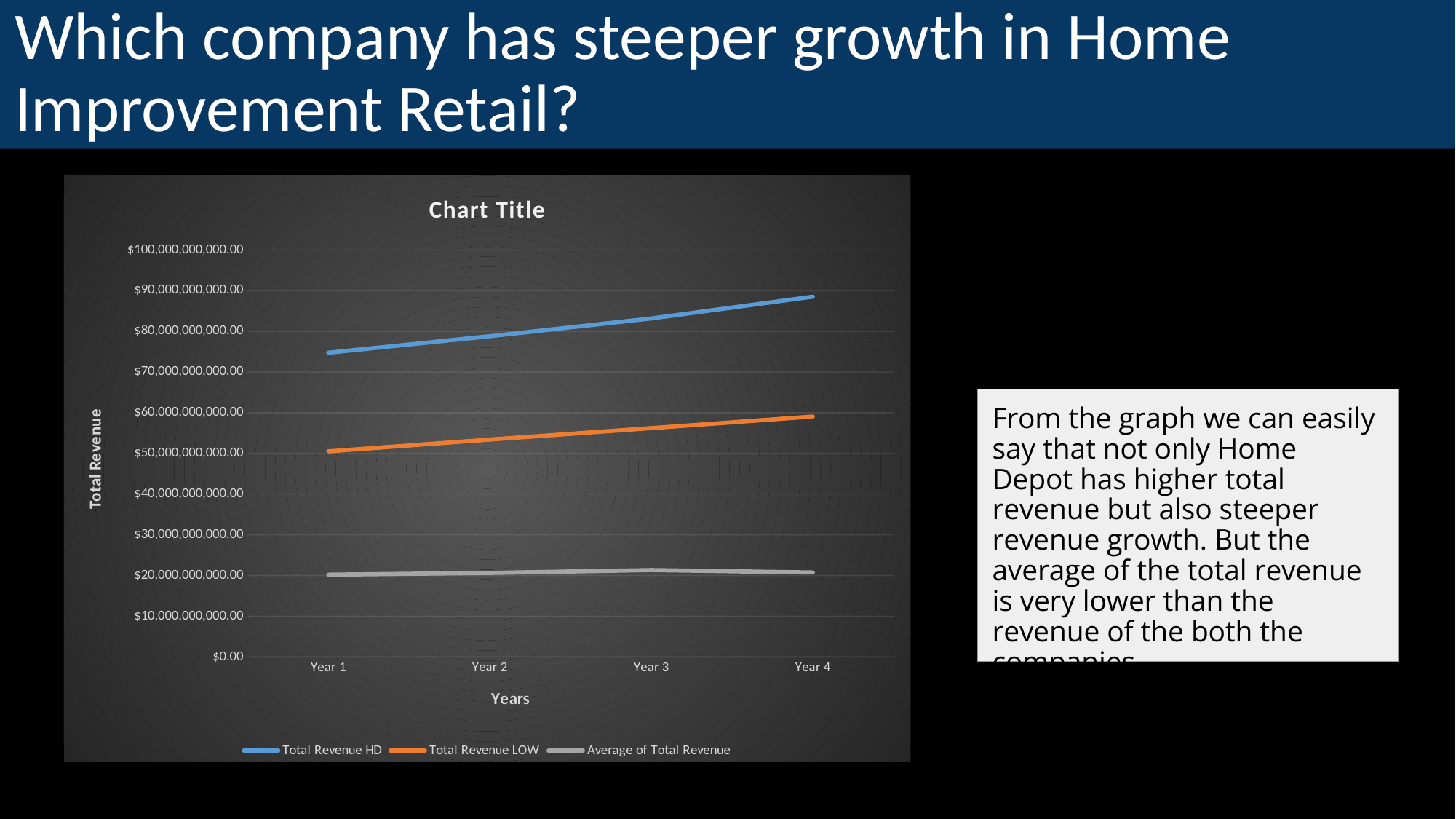

# Which company has steeper growth in Home Improvement Retail?

### Chart:

| Category | Total Revenue HD | Total Revenue LOW | Average of Total Revenue |
|---|---|---|---|
| Year 1 | 74754000000.0 | 50521000000.0 | 20194103067.44186 |
| Year 2 | 78812000000.0 | 53417000000.0 | 20630047037.2093 |
| Year 3 | 83176000000.0 | 56223000000.0 | 21327654957.845432 |
| Year 4 | 88519000000.0 | 59074000000.0 | 20736712018.91253 |
From the graph we can easily say that not only Home Depot has higher total revenue but also steeper revenue growth. But the average of the total revenue is very lower than the revenue of the both the companies.